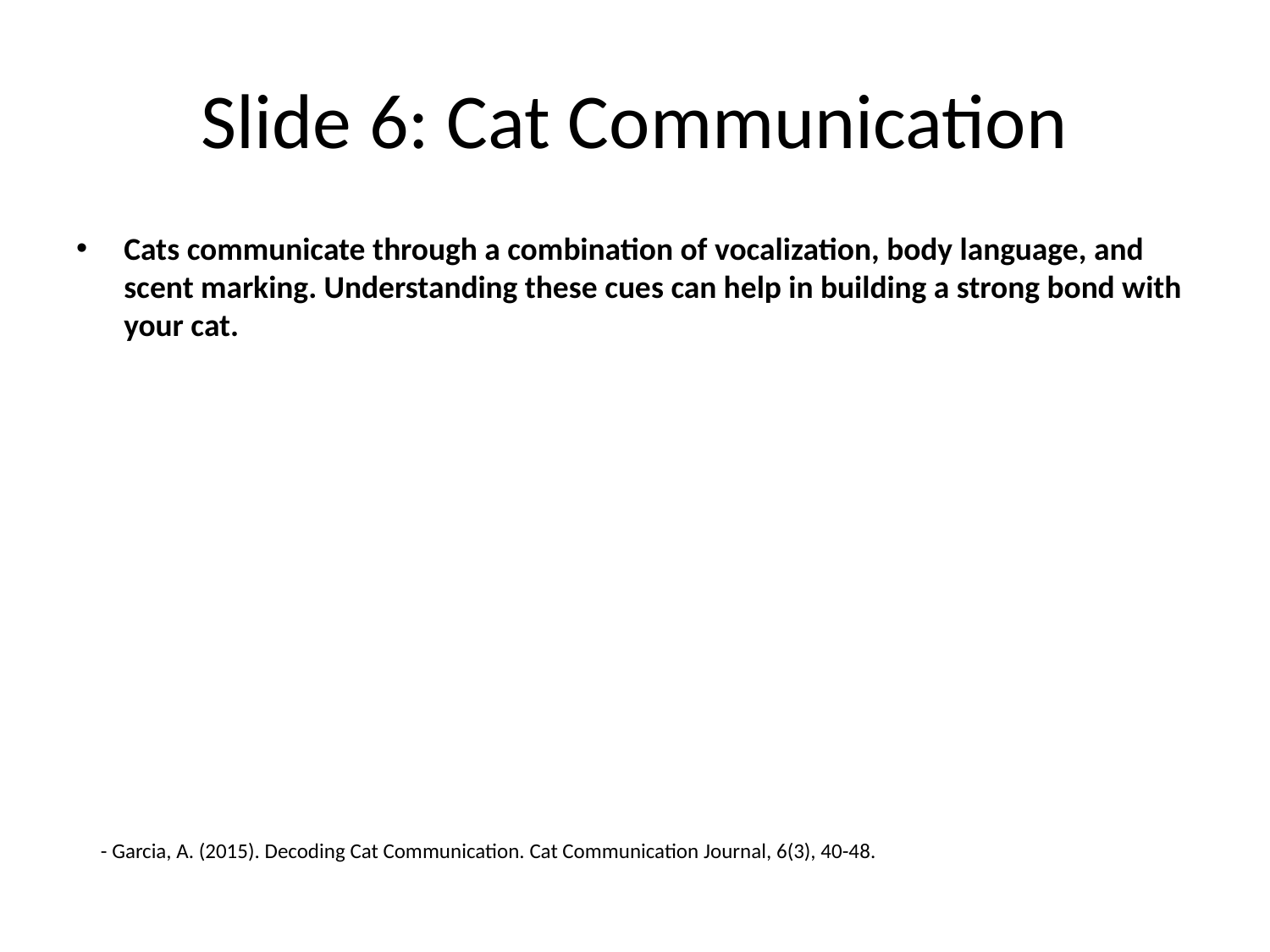

# Slide 6: Cat Communication
Cats communicate through a combination of vocalization, body language, and scent marking. Understanding these cues can help in building a strong bond with your cat.

- Garcia, A. (2015). Decoding Cat Communication. Cat Communication Journal, 6(3), 40-48.